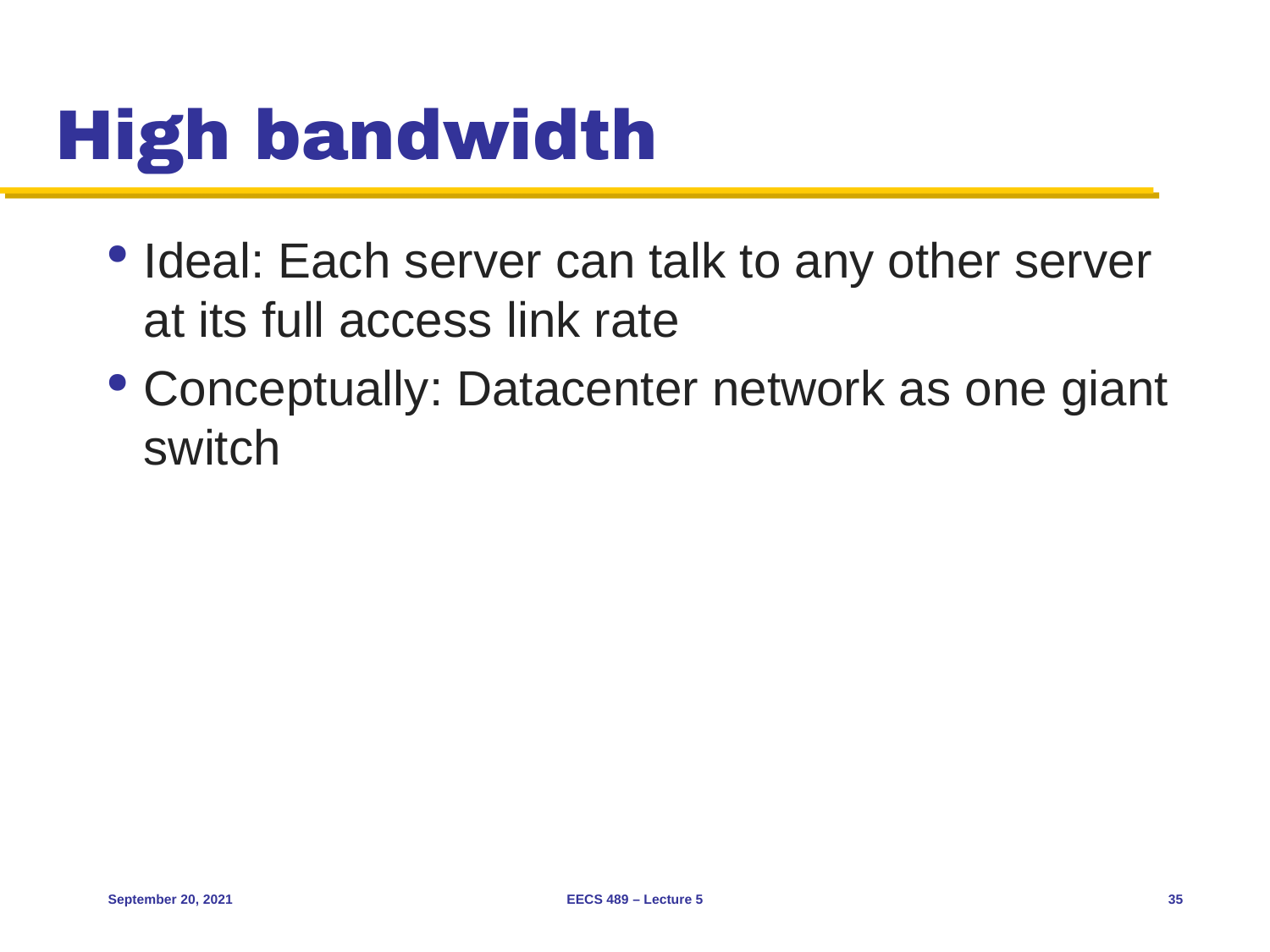

# High bandwidth
Ideal: Each server can talk to any other server at its full access link rate
Conceptually: Datacenter network as one giant switch

September 20, 2021
EECS 489 – Lecture 5
35